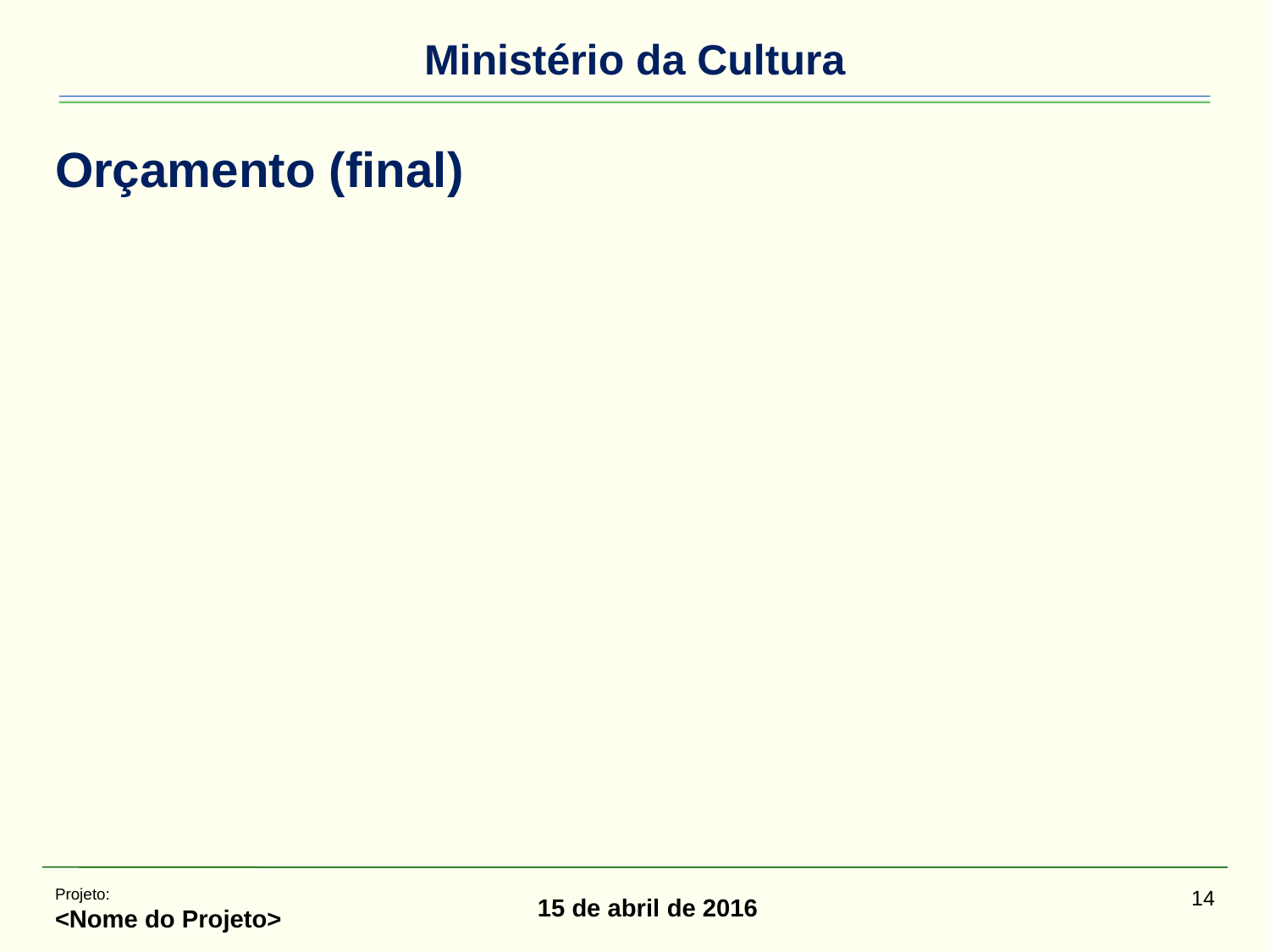

# Orçamento (final)

Projeto:
<Nome do Projeto>
14